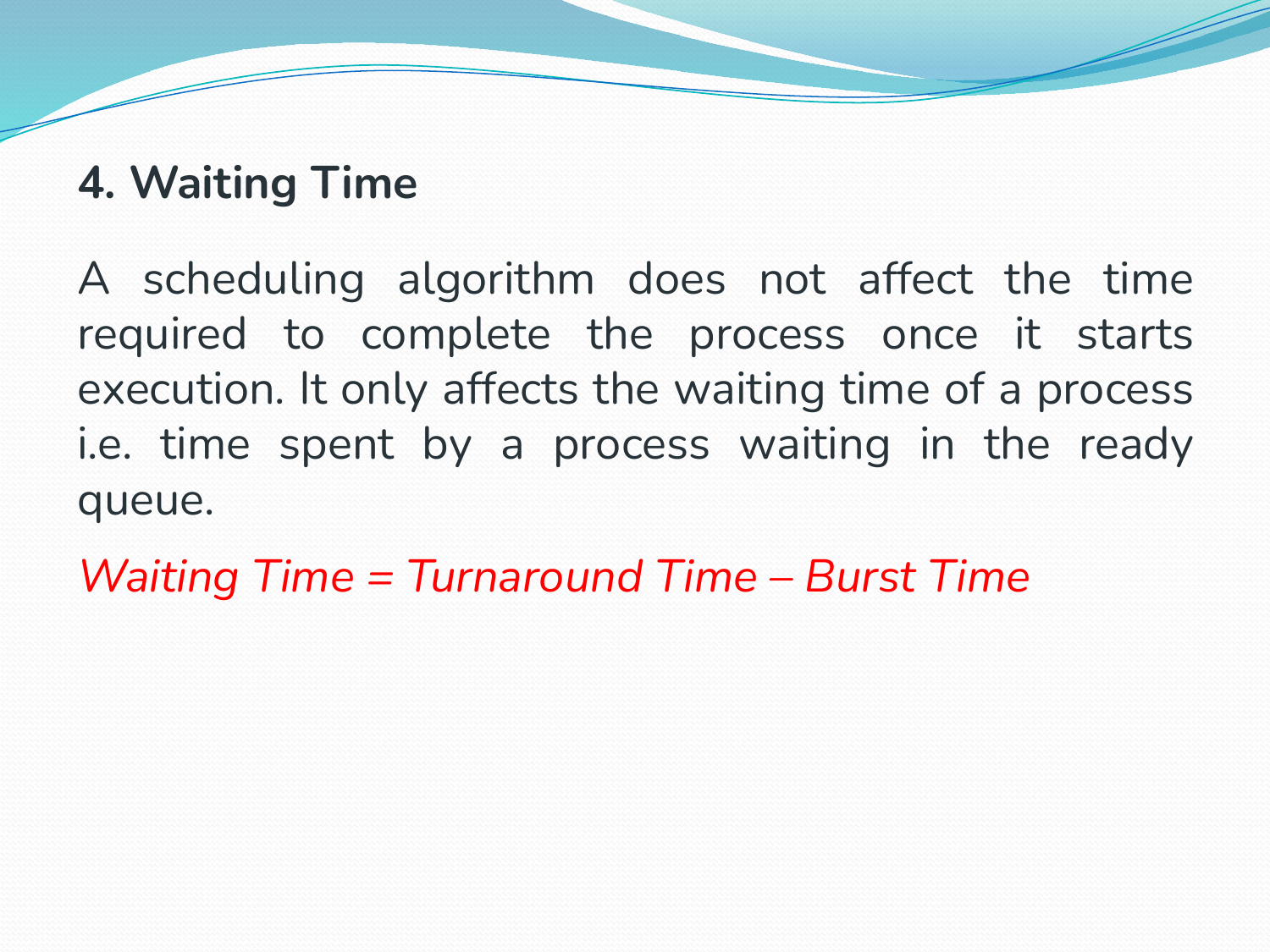

4. Waiting Time
A scheduling algorithm does not affect the time required to complete the process once it starts execution. It only affects the waiting time of a process i.e. time spent by a process waiting in the ready queue.
Waiting Time = Turnaround Time – Burst Time